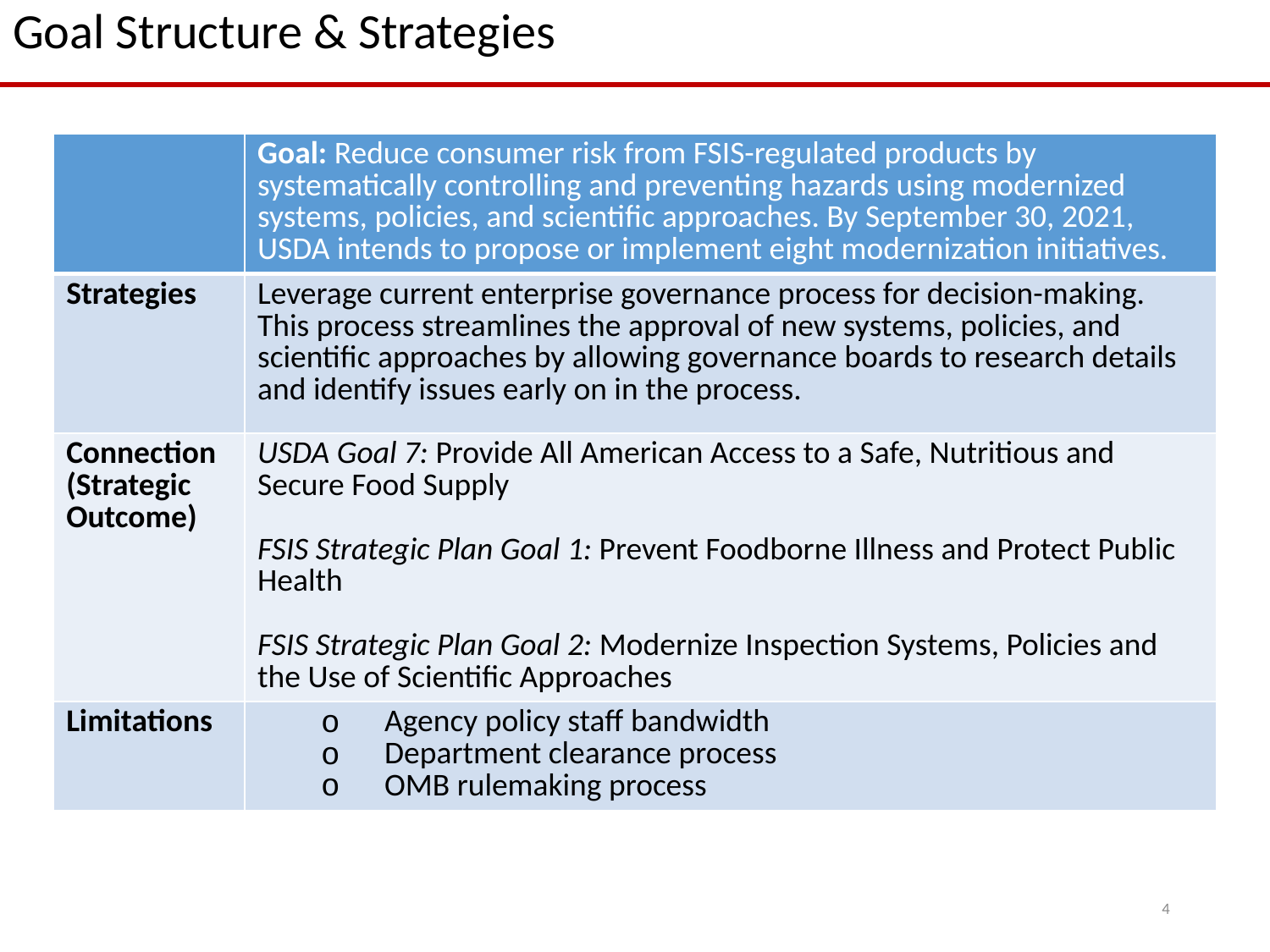

Goal Structure & Strategies
|  | Goal: Reduce consumer risk from FSIS-regulated products by systematically controlling and preventing hazards using modernized systems, policies, and scientific approaches. By September 30, 2021, USDA intends to propose or implement eight modernization initiatives. |
| --- | --- |
| Strategies | Leverage current enterprise governance process for decision-making. This process streamlines the approval of new systems, policies, and scientific approaches by allowing governance boards to research details and identify issues early on in the process. |
| Connection (Strategic Outcome) | USDA Goal 7: Provide All American Access to a Safe, Nutritious and Secure Food Supply FSIS Strategic Plan Goal 1: Prevent Foodborne Illness and Protect Public Health FSIS Strategic Plan Goal 2: Modernize Inspection Systems, Policies and the Use of Scientific Approaches |
| Limitations | Agency policy staff bandwidth Department clearance process OMB rulemaking process |
4